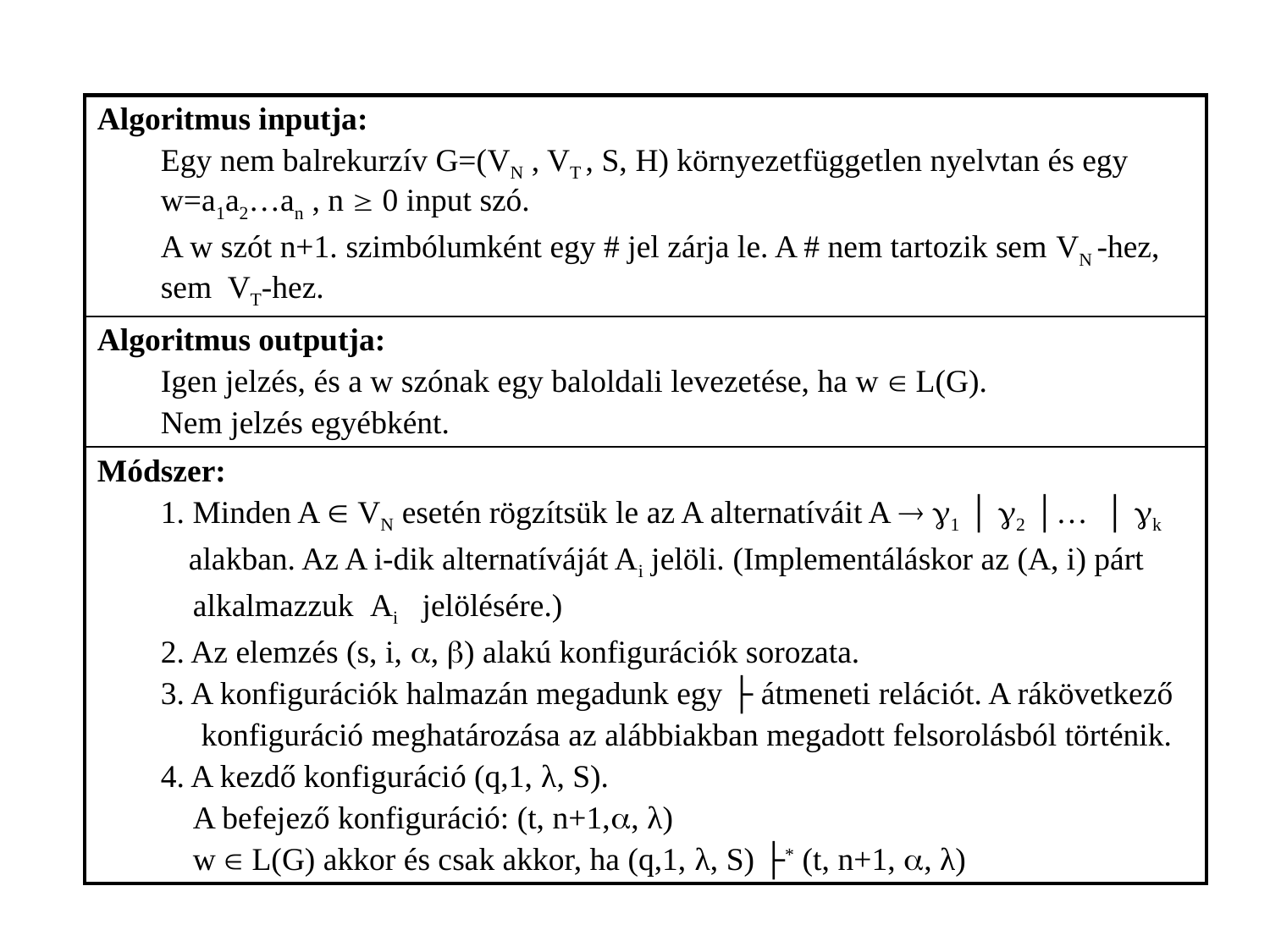

| Algoritmus inputja: Egy nem balrekurzív G=(VN , VT , S, H) környezetfüggetlen nyelvtan és egy w=a1a2…an , n ≥ 0 input szó. A w szót n+1. szimbólumként egy # jel zárja le. A # nem tartozik sem VN -hez, sem VT-hez. |
| --- |
| Algoritmus outputja: Igen jelzés, és a w szónak egy baloldali levezetése, ha w ∈ L(G). Nem jelzés egyébként. |
| Módszer: 1. Minden A ∈ VN esetén rögzítsük le az A alternatíváit A → γ1 │ γ2 │… │ γk alakban. Az A i-dik alternatíváját Ai jelöli. (Implementáláskor az (A, i) párt alkalmazzuk Ai jelölésére.) 2. Az elemzés (s, i, α, β) alakú konfigurációk sorozata. 3. A konfigurációk halmazán megadunk egy ├ átmeneti relációt. A rákövetkező konfiguráció meghatározása az alábbiakban megadott felsorolásból történik. 4. A kezdő konfiguráció (q,1, λ, S). A befejező konfiguráció: (t, n+1,α, λ) w ∈ L(G) akkor és csak akkor, ha (q,1, λ, S) ├\* (t, n+1, α, λ) |